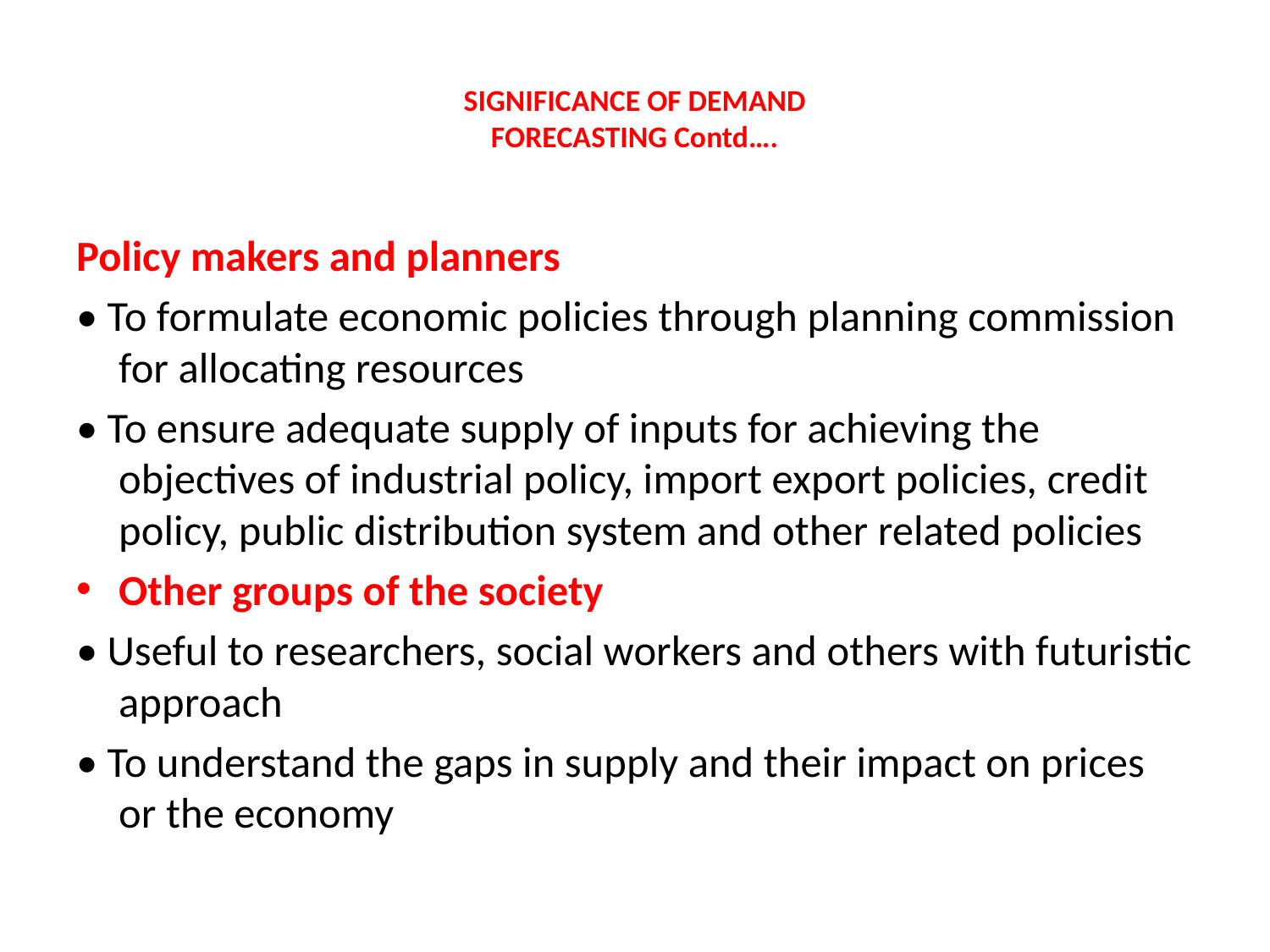

# SIGNIFICANCE OF DEMAND FORECASTING Contd….
Policy makers and planners
• To formulate economic policies through planning commission for allocating resources
• To ensure adequate supply of inputs for achieving the objectives of industrial policy, import export policies, credit policy, public distribution system and other related policies
Other groups of the society
• Useful to researchers, social workers and others with futuristic approach
• To understand the gaps in supply and their impact on prices or the economy